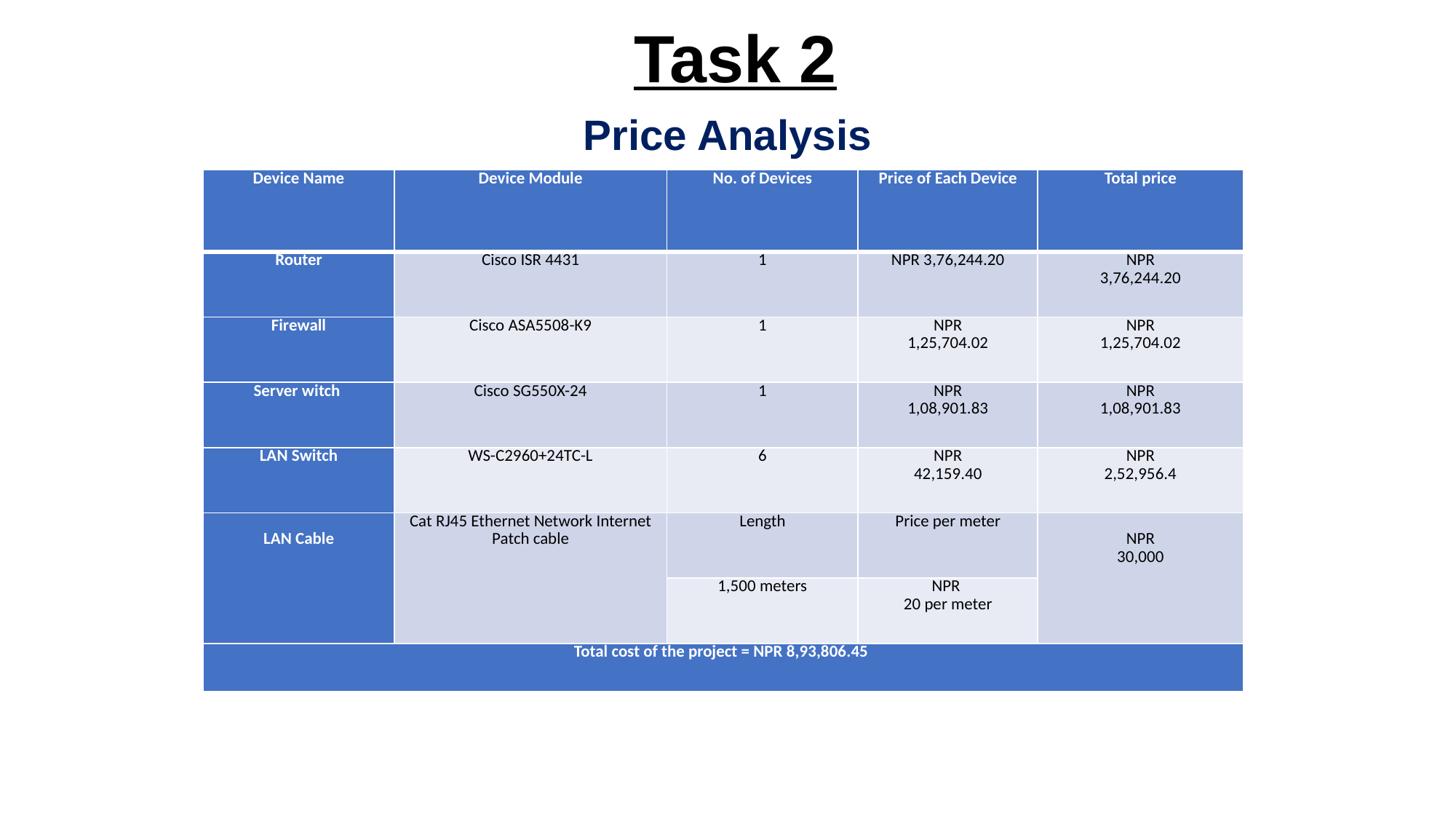

# Task 2
Price Analysis

| Device Name | Device Module | No. of Devices | Price of Each Device | Total price |
| --- | --- | --- | --- | --- |
| Router | Cisco ISR 4431 | 1 | NPR 3,76,244.20 | NPR 3,76,244.20 |
| Firewall | Cisco ASA5508-K9 | 1 | NPR 1,25,704.02 | NPR 1,25,704.02 |
| Server witch | Cisco SG550X-24 | 1 | NPR 1,08,901.83 | NPR 1,08,901.83 |
| LAN Switch | WS-C2960+24TC-L | 6 | NPR 42,159.40 | NPR 2,52,956.4 |
| LAN Cable | Cat RJ45 Ethernet Network Internet Patch cable | Length | Price per meter | NPR 30,000 |
|  |  | 1,500 meters | NPR 20 per meter |  |
| Total cost of the project = NPR 8,93,806.45 |  |  |  |  |